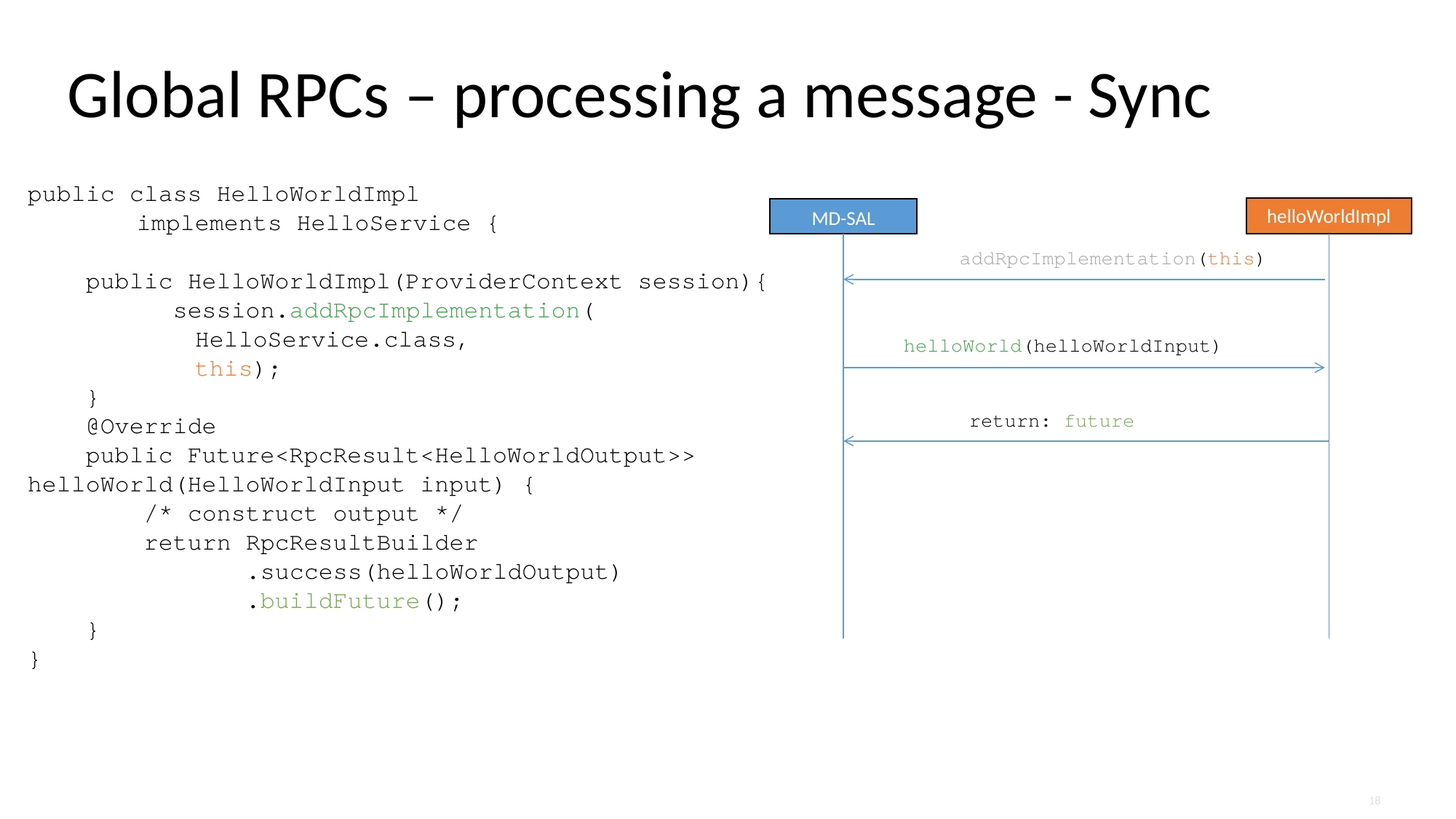

# Global RPCs – processing a message - Sync
public class HelloWorldImpl
	implements HelloService {

    public HelloWorldImpl(ProviderContext session){
          session.addRpcImplementation(
	    HelloService.class,
	    this);
    }
    @Override
    public Future<RpcResult<HelloWorldOutput>> helloWorld(HelloWorldInput input) {
        /* construct output */
        return RpcResultBuilder
		.success(helloWorldOutput)
		.buildFuture();
    }
}
helloWorldImpl
MD-SAL

addRpcImplementation(this)
helloWorld(helloWorldInput)
return: future
18